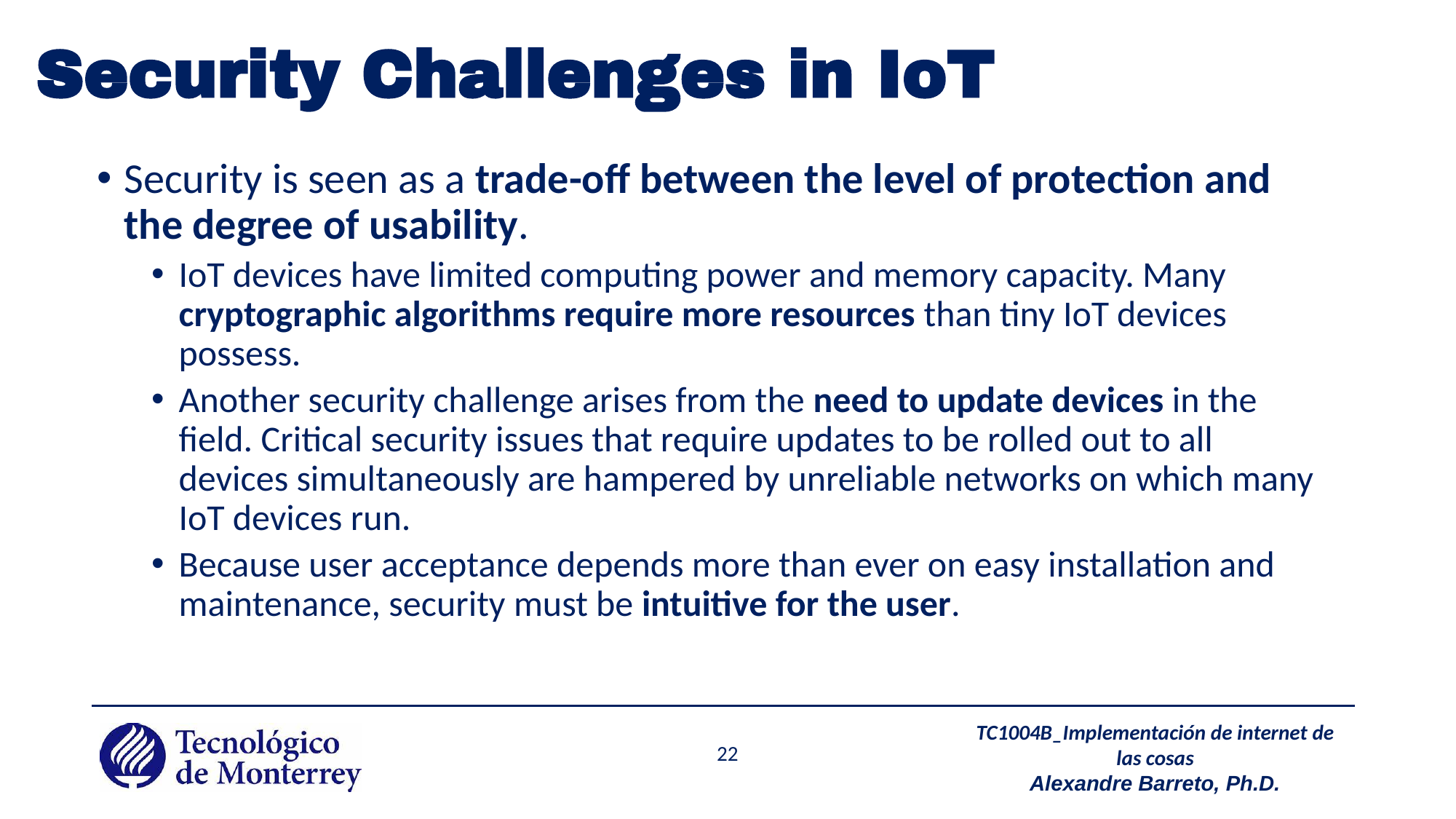

# Security Challenges in IoT
Security is seen as a trade-off between the level of protection and the degree of usability.
IoT devices have limited computing power and memory capacity. Many cryptographic algorithms require more resources than tiny IoT devices possess.
Another security challenge arises from the need to update devices in the field. Critical security issues that require updates to be rolled out to all devices simultaneously are hampered by unreliable networks on which many IoT devices run.
Because user acceptance depends more than ever on easy installation and maintenance, security must be intuitive for the user.